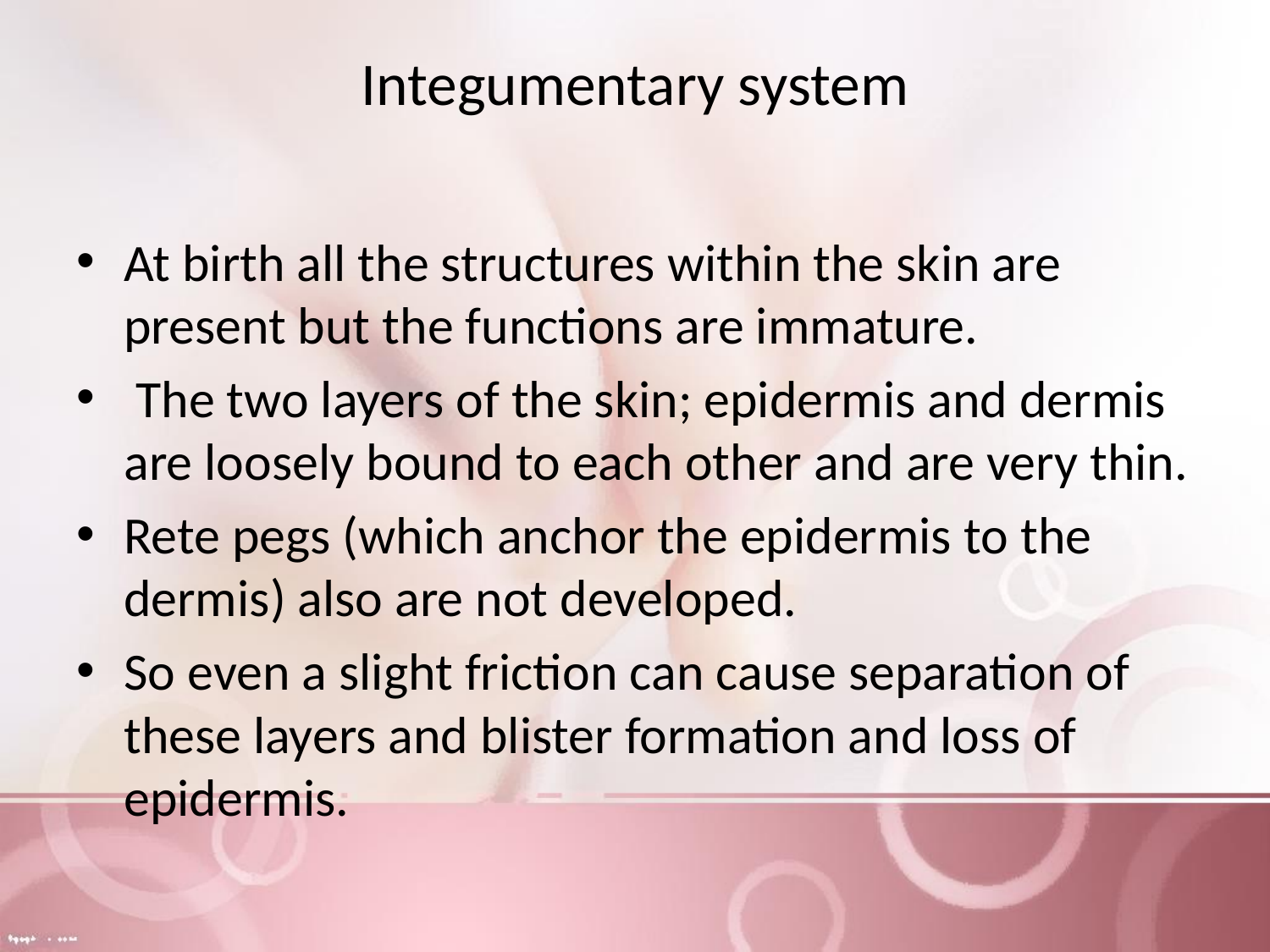

# Integumentary system
At birth all the structures within the skin are present but the functions are immature.
 The two layers of the skin; epidermis and dermis are loosely bound to each other and are very thin.
Rete pegs (which anchor the epidermis to the dermis) also are not developed.
So even a slight friction can cause separation of these layers and blister formation and loss of epidermis.